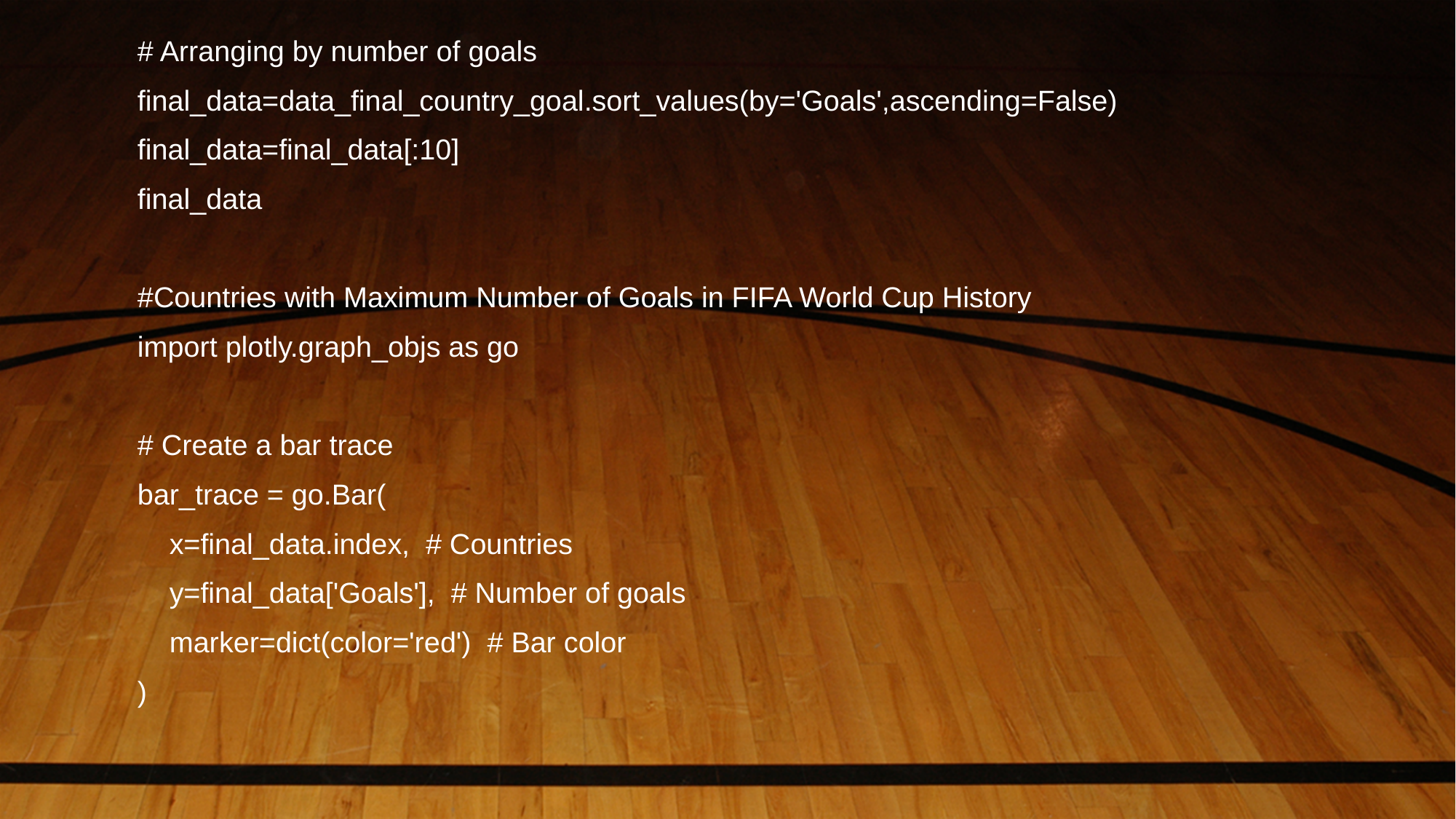

# Arranging by number of goals
final_data=data_final_country_goal.sort_values(by='Goals',ascending=False)
final_data=final_data[:10]
final_data

#Countries with Maximum Number of Goals in FIFA World Cup History
import plotly.graph_objs as go

# Create a bar trace
bar_trace = go.Bar(
    x=final_data.index,  # Countries
    y=final_data['Goals'],  # Number of goals
    marker=dict(color='red')  # Bar color
)